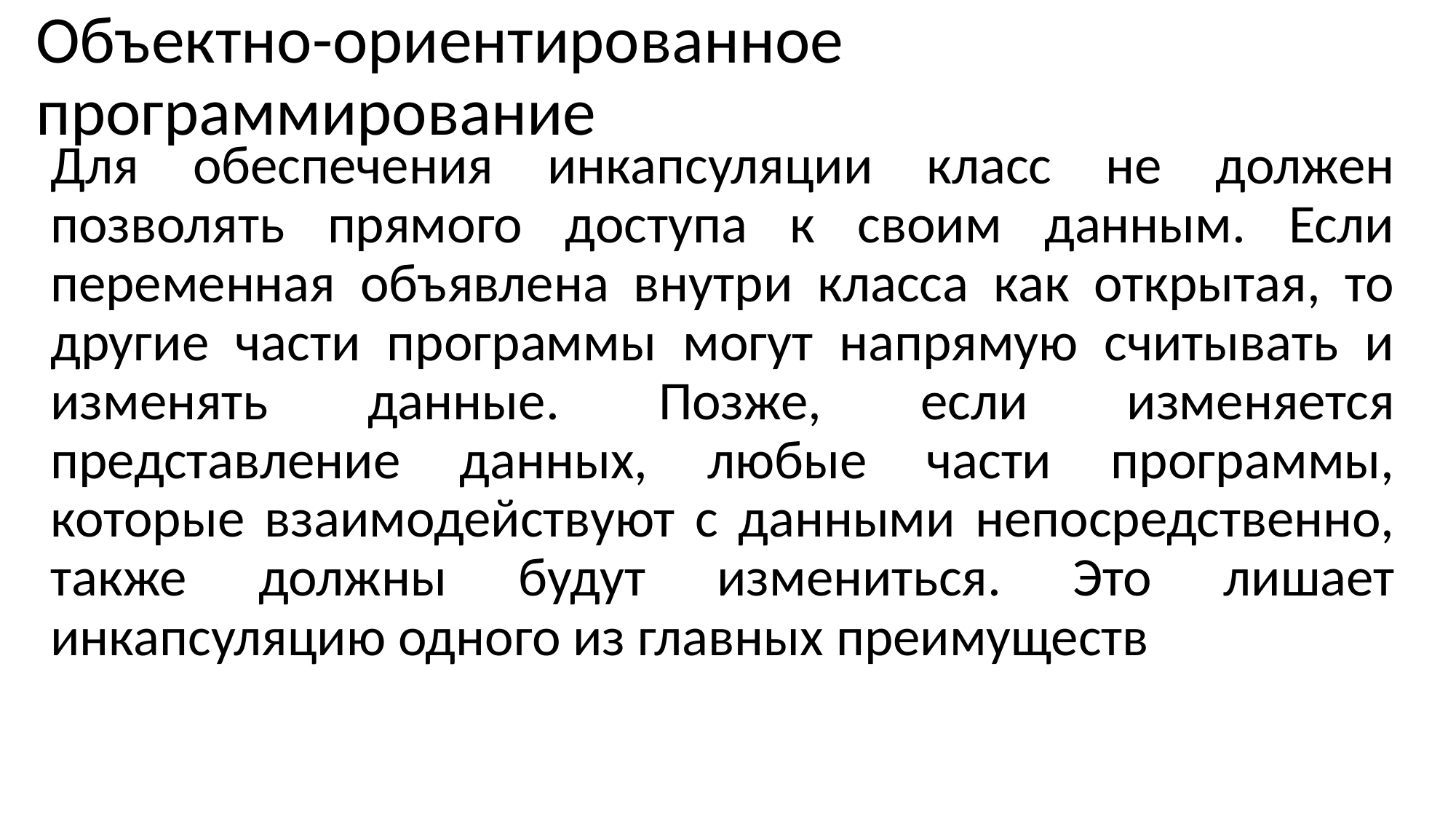

# Объектно-ориентированное программирование
Для обеспечения инкапсуляции класс не должен позволять прямого доступа к своим данным. Если переменная объявлена внутри класса как открытая, то другие части программы могут напрямую считывать и изменять данные. Позже, если изменяется представление данных, любые части программы, которые взаимодействуют с данными непосредственно, также должны будут измениться. Это лишает инкапсуляцию одного из главных преимуществ